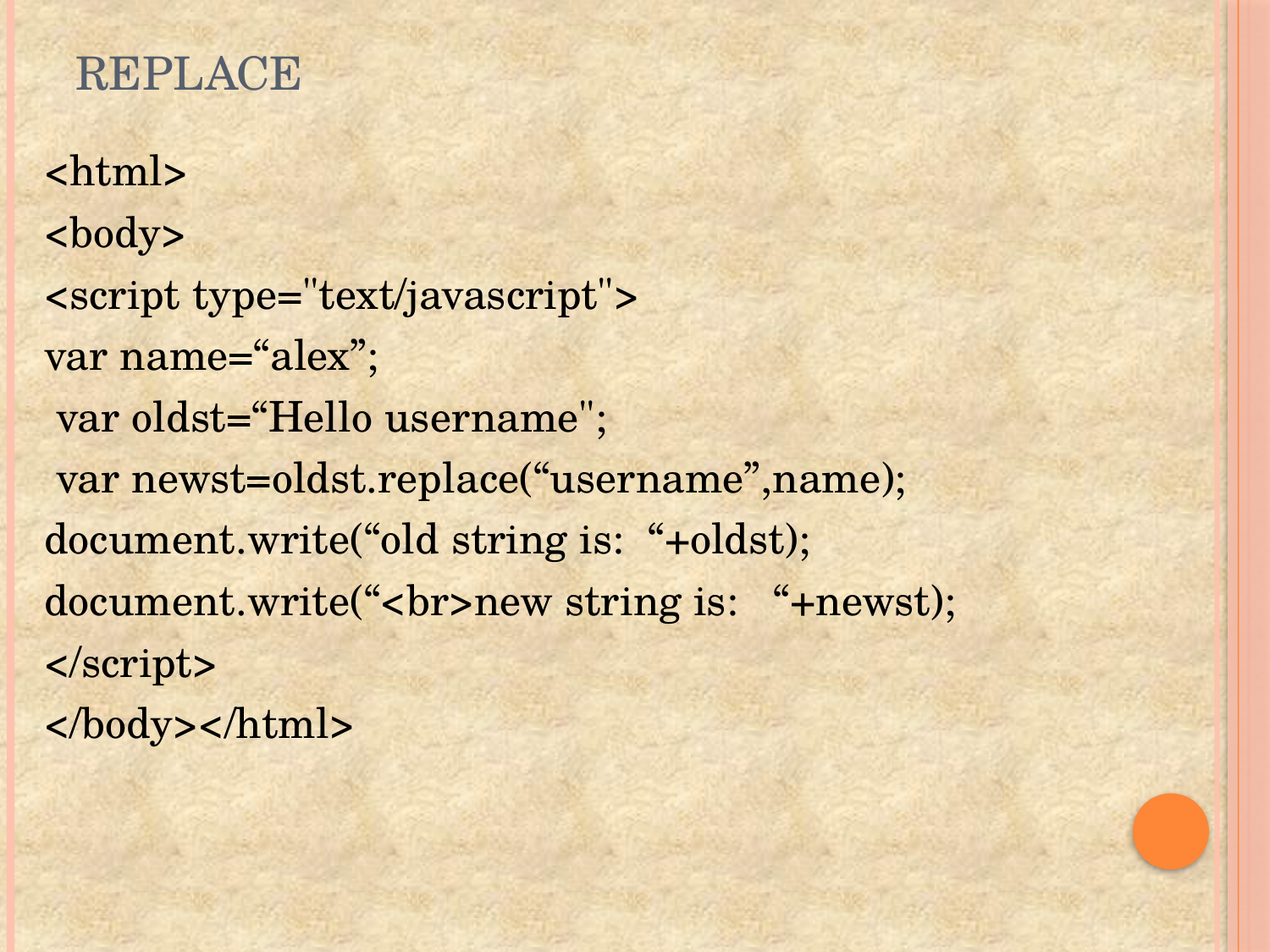

# replace
<html>
<body>
<script type="text/javascript">
var name=“alex”;
 var oldst=“Hello username";
 var newst=oldst.replace(“username”,name);
document.write(“old string is:  “+oldst);
document.write(“<br>new string is:   “+newst);
</script>
</body></html>